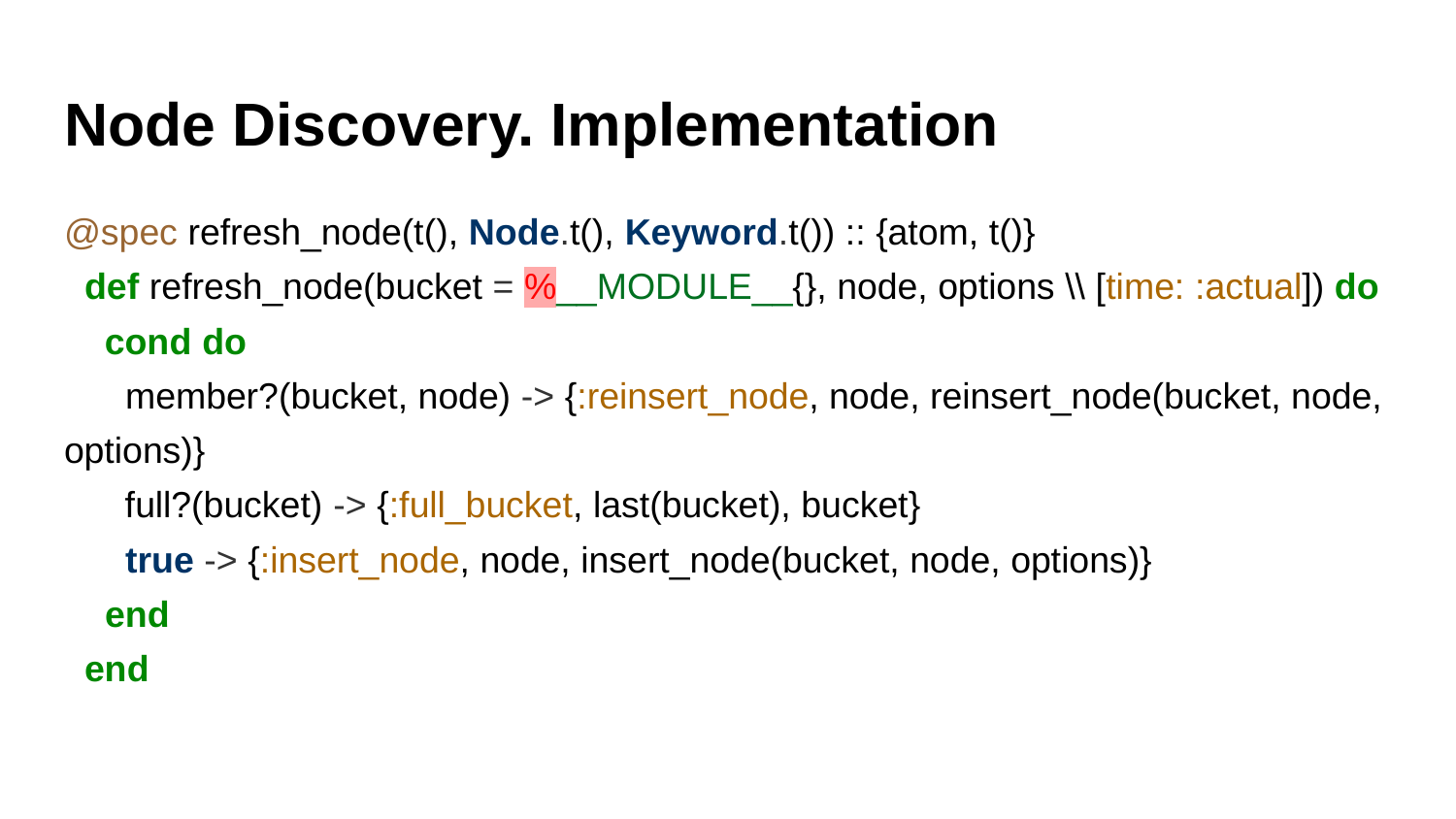

# Node Discovery. Implementation
@spec refresh_node(t(), Node.t(), Keyword.t()) :: {atom, t()}
  def refresh_node(bucket = %__MODULE__{}, node, options \\ [time: :actual]) do
    cond do
      member?(bucket, node) -> {:reinsert_node, node, reinsert_node(bucket, node, options)}
      full?(bucket) -> {:full_bucket, last(bucket), bucket}
      true -> {:insert_node, node, insert_node(bucket, node, options)}
    end
  end